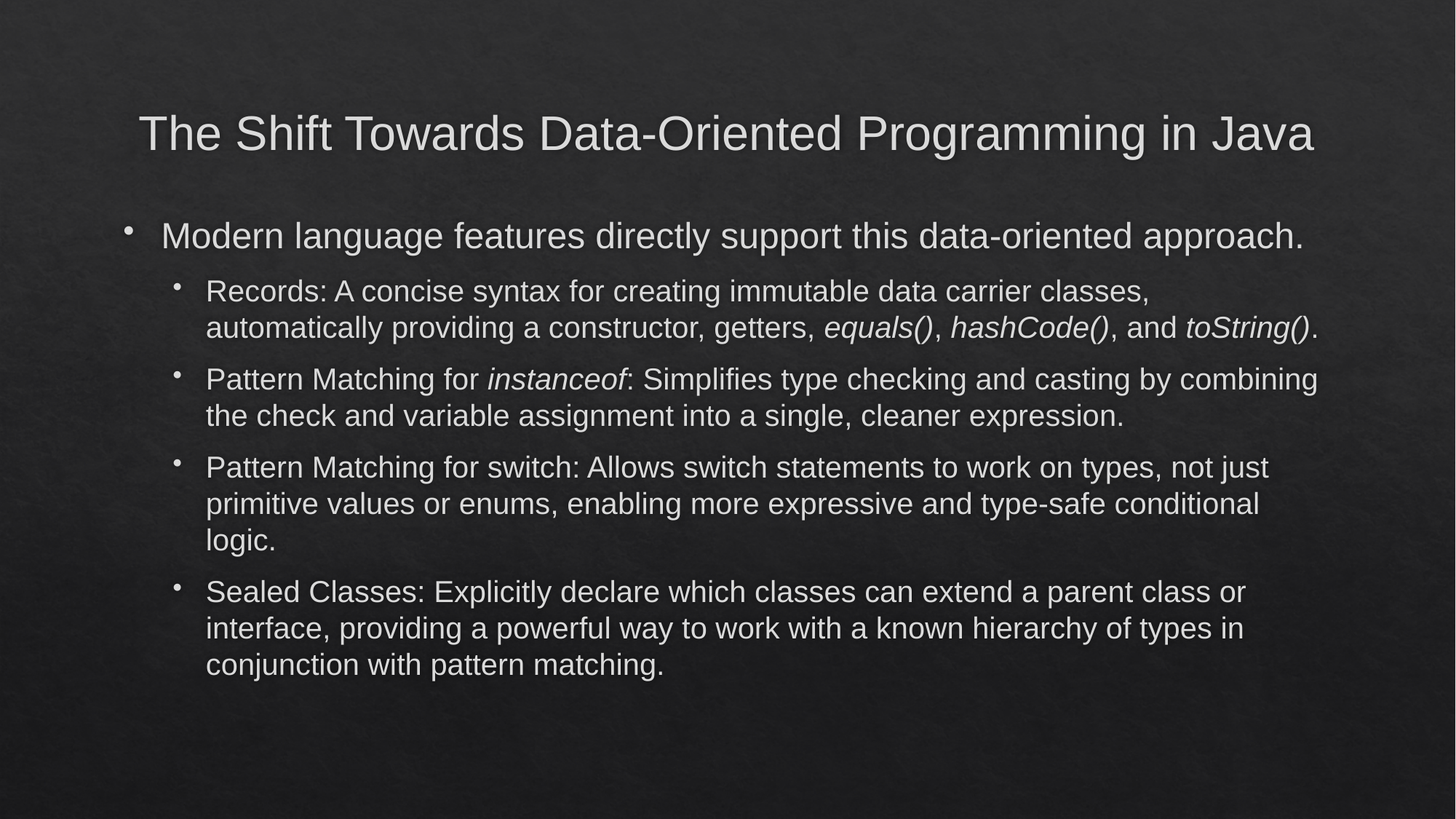

# The Shift Towards Data-Oriented Programming in Java
Modern language features directly support this data-oriented approach.
Records: A concise syntax for creating immutable data carrier classes, automatically providing a constructor, getters, equals(), hashCode(), and toString().
Pattern Matching for instanceof: Simplifies type checking and casting by combining the check and variable assignment into a single, cleaner expression.
Pattern Matching for switch: Allows switch statements to work on types, not just primitive values or enums, enabling more expressive and type-safe conditional logic.
Sealed Classes: Explicitly declare which classes can extend a parent class or interface, providing a powerful way to work with a known hierarchy of types in conjunction with pattern matching.